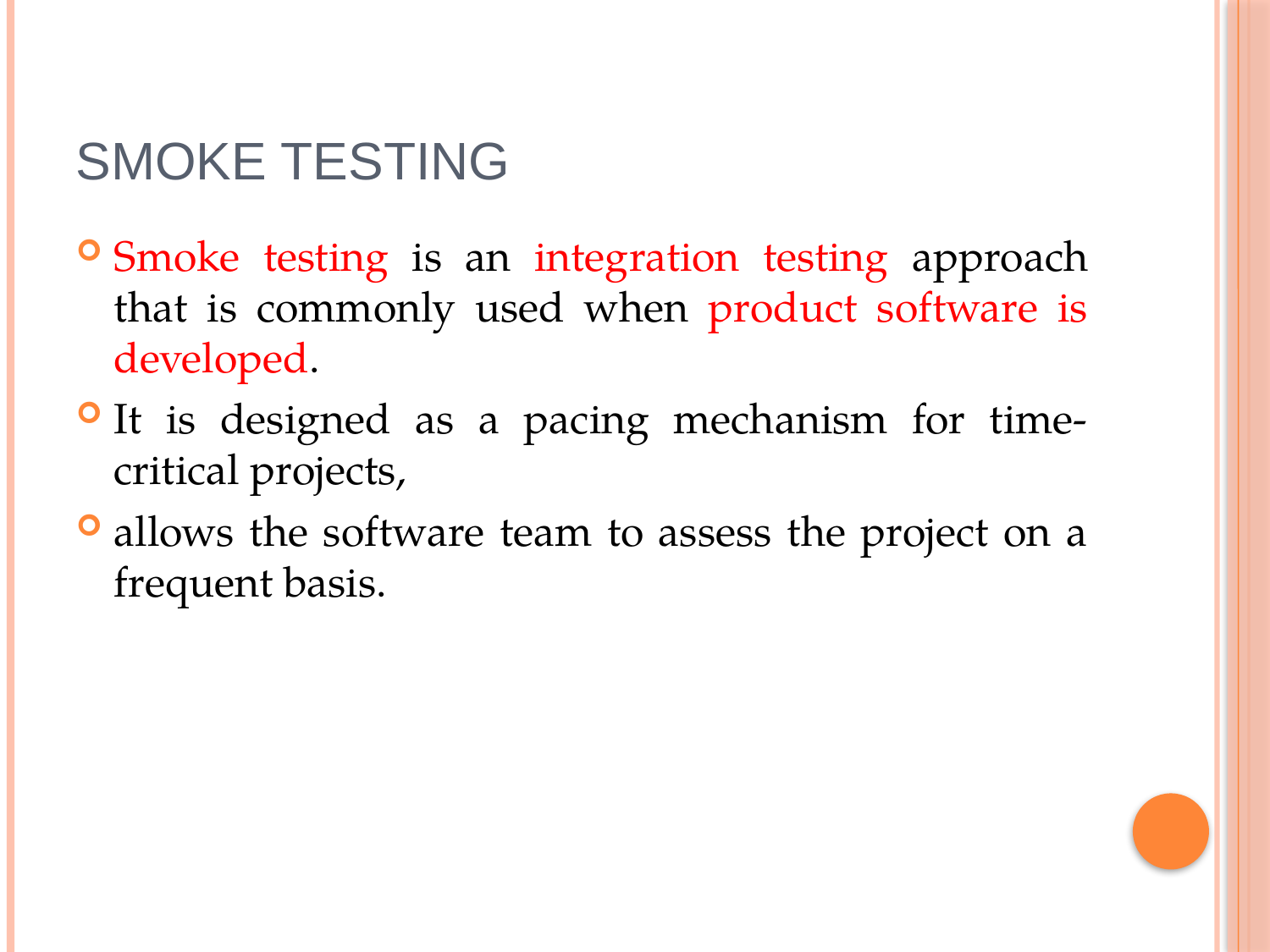

# Smoke testing
Smoke testing is an integration testing approach that is commonly used when product software is developed.
It is designed as a pacing mechanism for time-critical projects,
allows the software team to assess the project on a frequent basis.